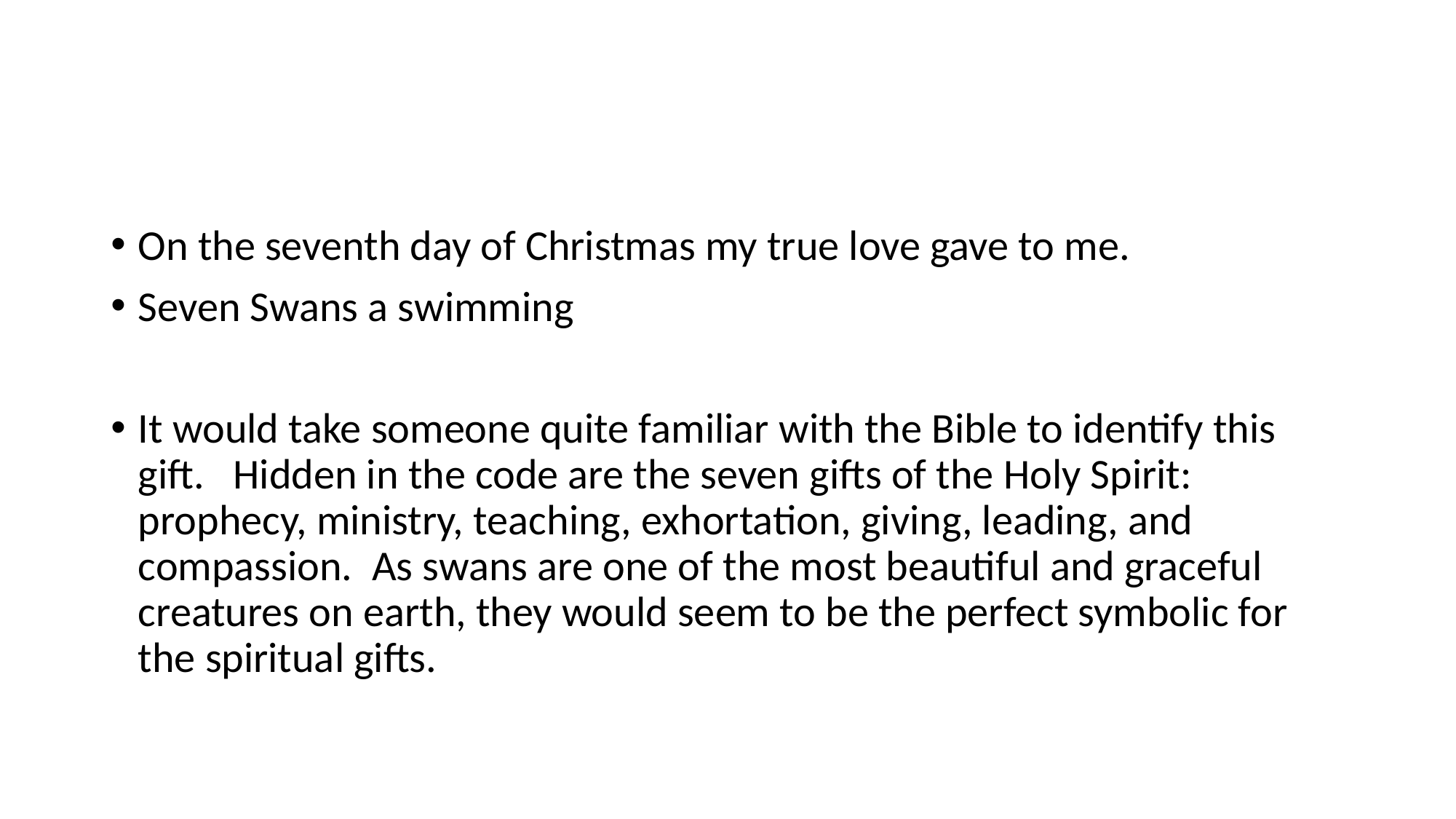

#
On the seventh day of Christmas my true love gave to me.
Seven Swans a swimming

It would take someone quite familiar with the Bible to identify this gift.   Hidden in the code are the seven gifts of the Holy Spirit: prophecy, ministry, teaching, exhortation, giving, leading, and compassion.  As swans are one of the most beautiful and graceful creatures on earth, they would seem to be the perfect symbolic for the spiritual gifts.